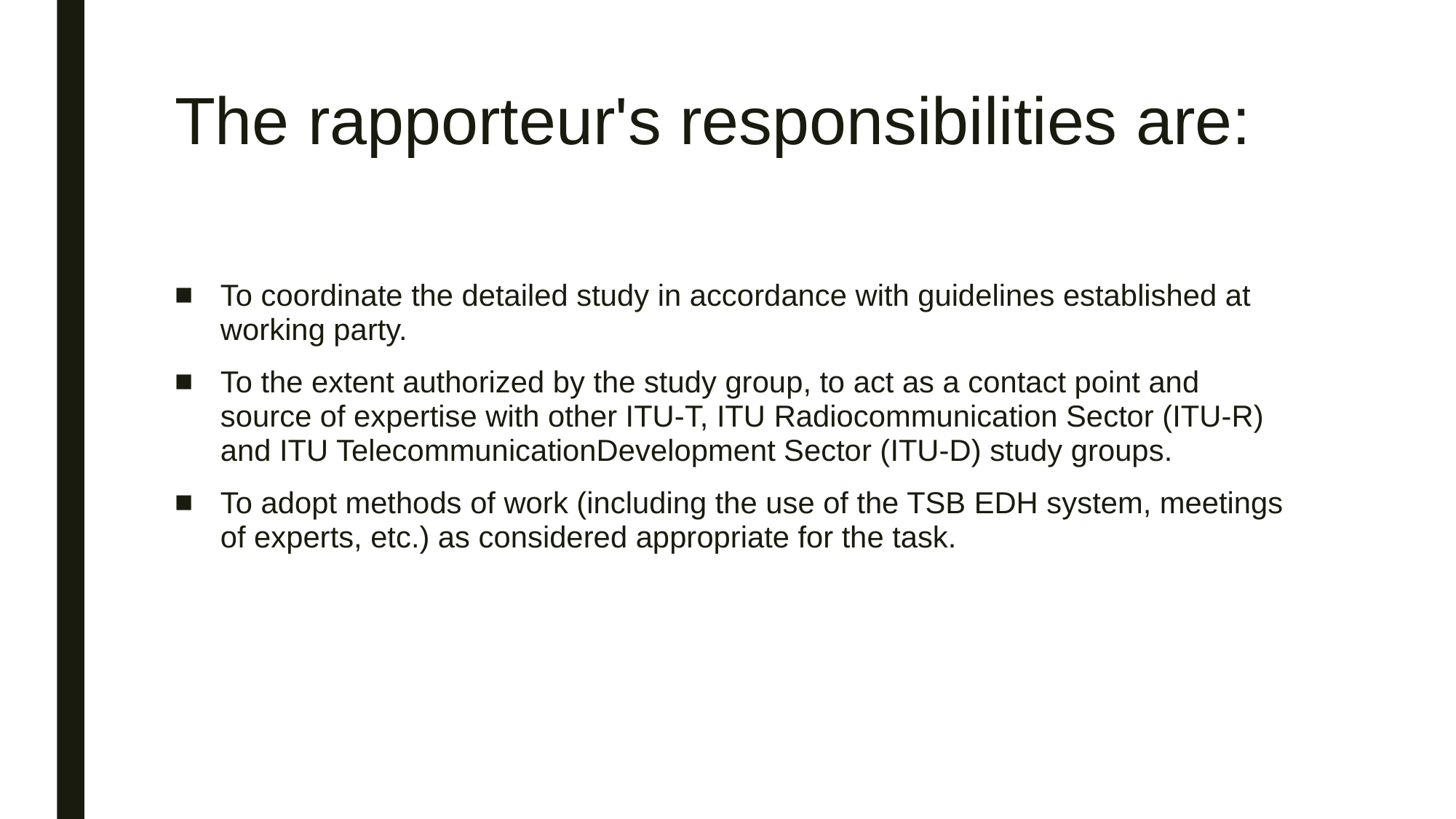

# The rapporteur's responsibilities are:
To coordinate the detailed study in accordance with guidelines established at working party.
To the extent authorized by the study group, to act as a contact point and source of expertise with other ITU-T, ITU Radiocommunication Sector (ITU-R) and ITU TelecommunicationDevelopment Sector (ITU-D) study groups.
To adopt methods of work (including the use of the TSB EDH system, meetings of experts, etc.) as considered appropriate for the task.